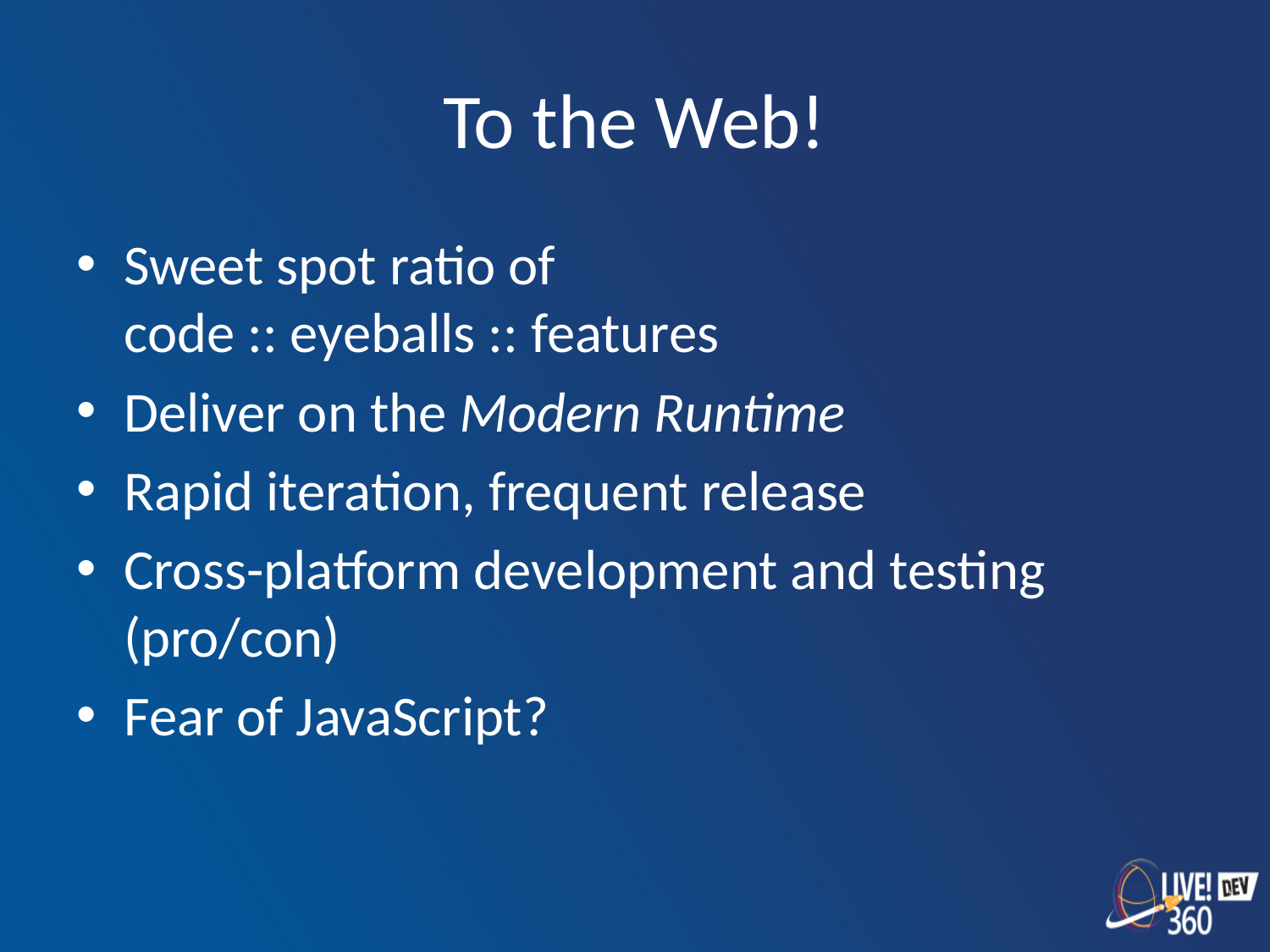

# To the Web!
Sweet spot ratio of
code :: eyeballs :: features
Deliver on the Modern Runtime
Rapid iteration, frequent release
Cross-platform development and testing (pro/con)
Fear of JavaScript?